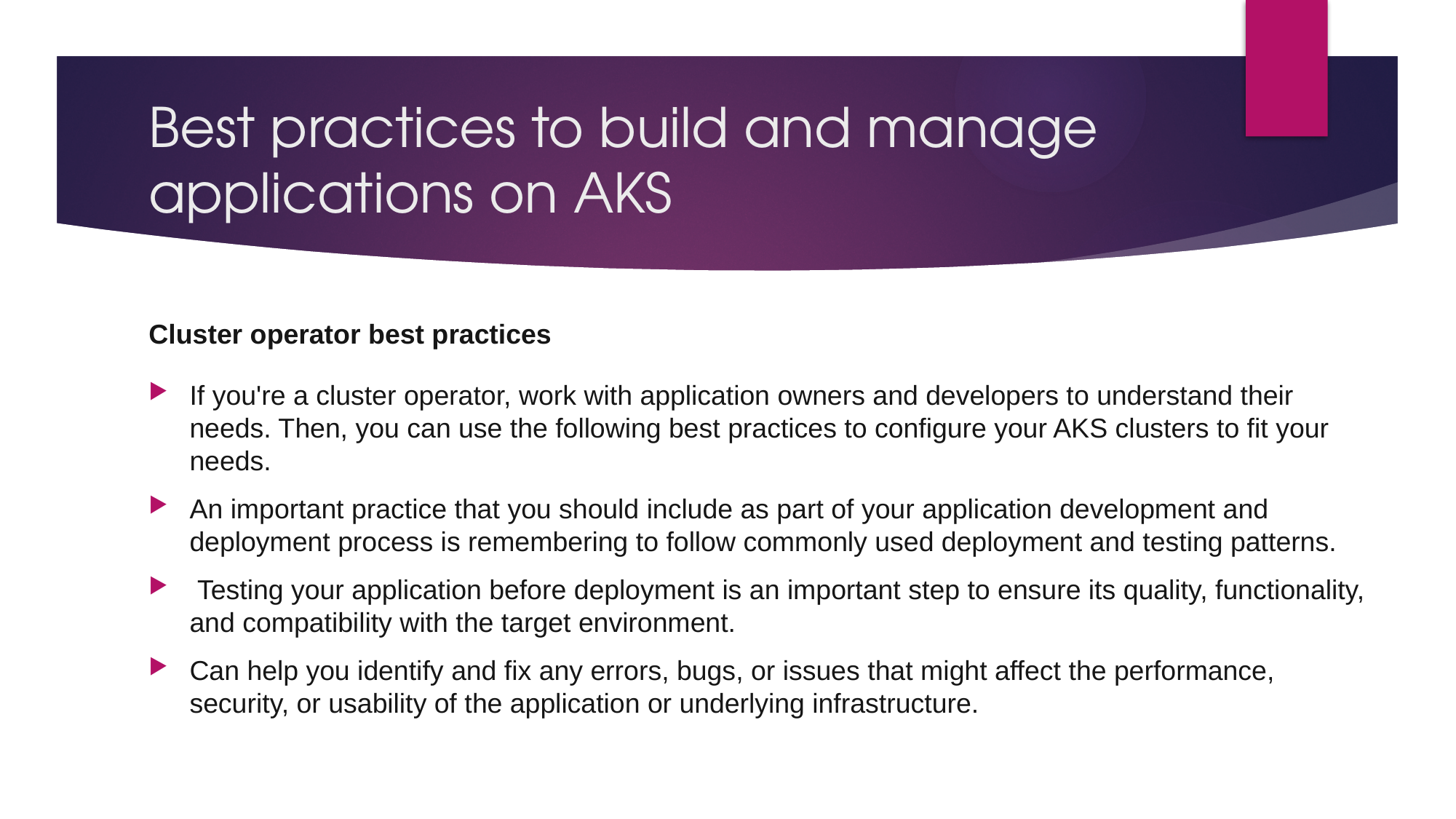

# Best practices to build and manage applications on AKS
Cluster operator best practices
If you're a cluster operator, work with application owners and developers to understand their needs. Then, you can use the following best practices to configure your AKS clusters to fit your needs.
An important practice that you should include as part of your application development and deployment process is remembering to follow commonly used deployment and testing patterns.
 Testing your application before deployment is an important step to ensure its quality, functionality, and compatibility with the target environment.
Can help you identify and fix any errors, bugs, or issues that might affect the performance, security, or usability of the application or underlying infrastructure.